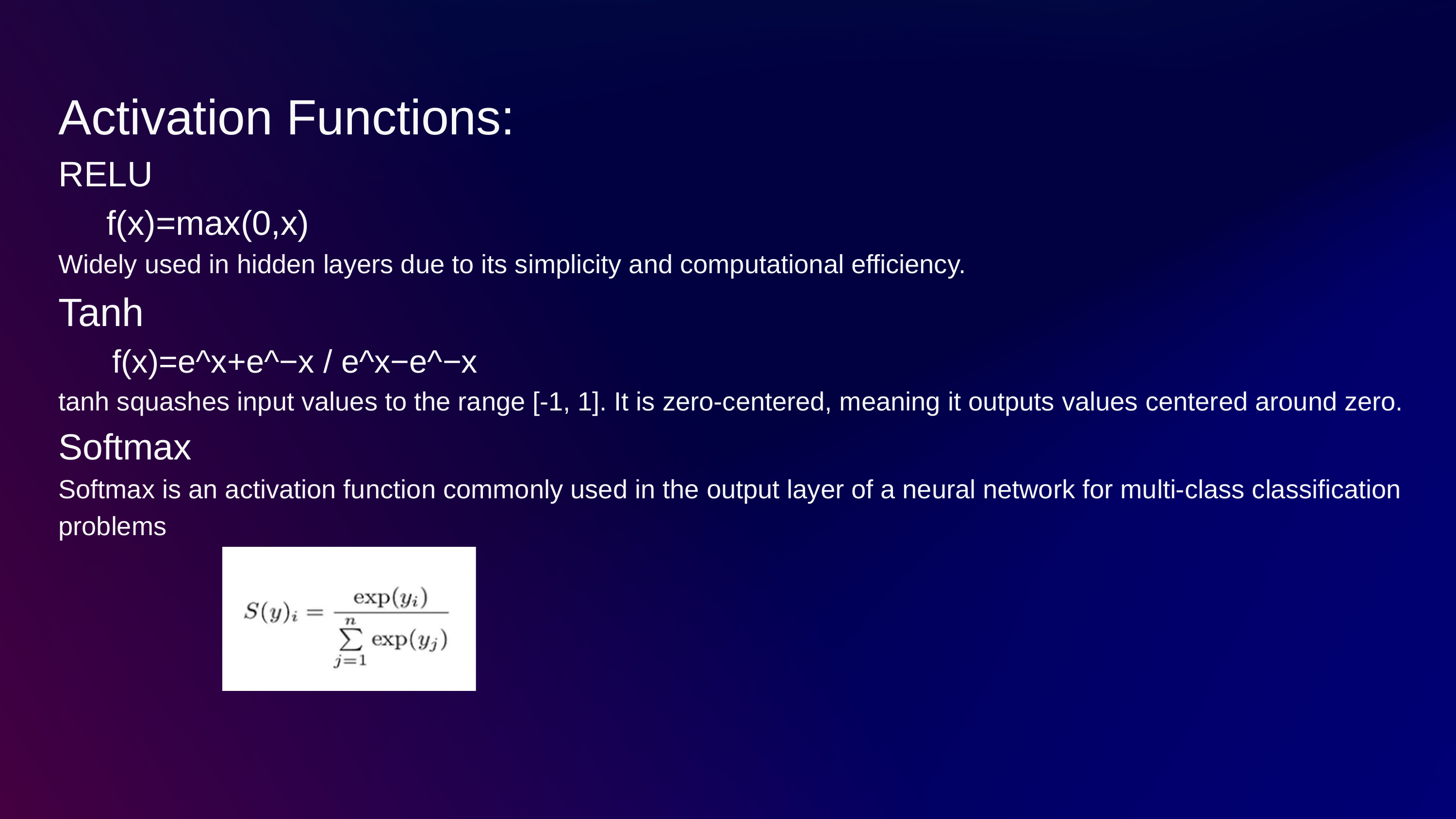

Activation Functions:
RELU
     f(x)=max(0,x)
Widely used in hidden layers due to its simplicity and computational efficiency.
Tanh
      f(x)=e^x+e^−x / e^x−e^−x​
tanh squashes input values to the range [-1, 1]. It is zero-centered, meaning it outputs values centered around zero.
Softmax
Softmax is an activation function commonly used in the output layer of a neural network for multi-class classification problems